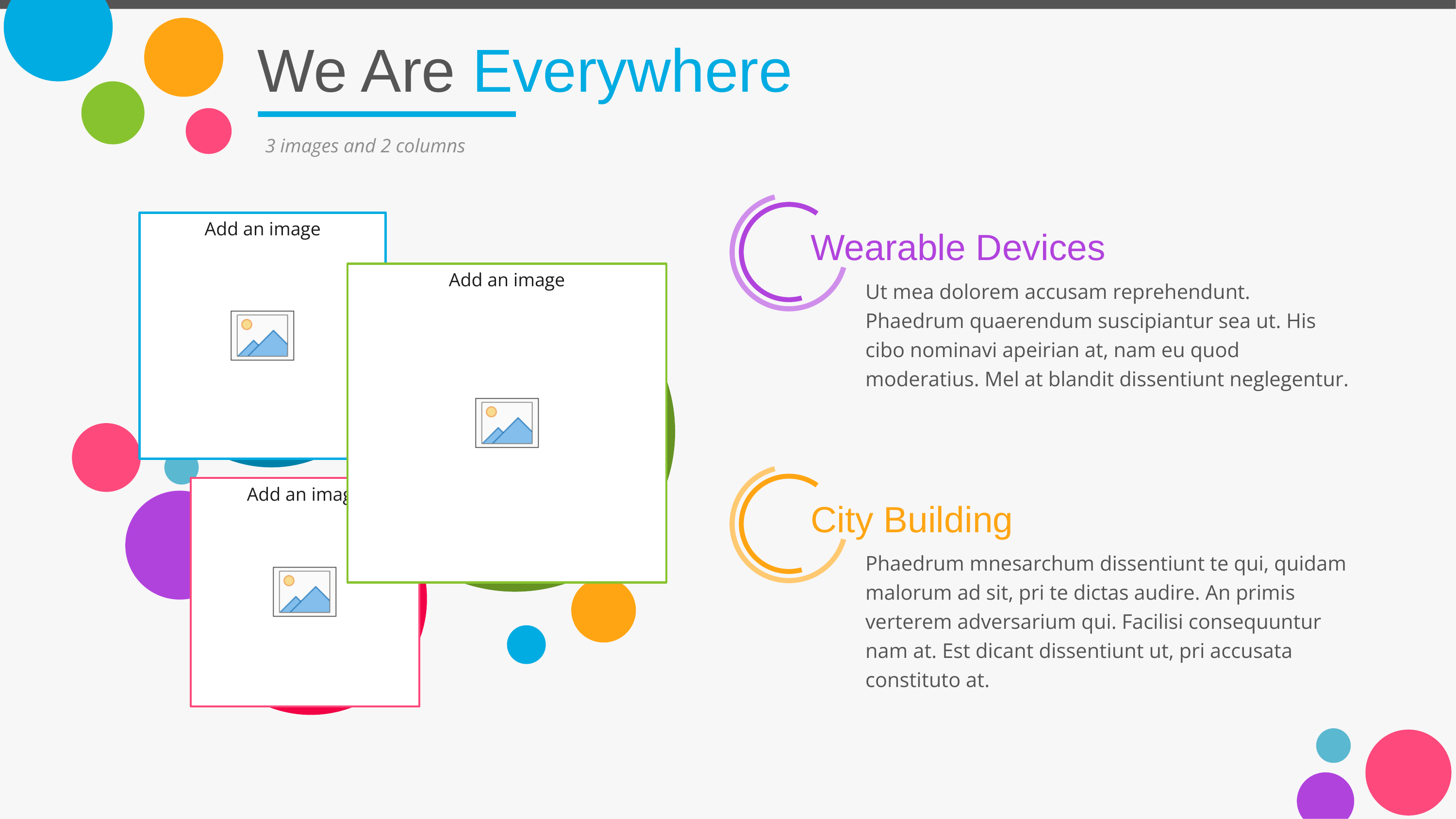

# We Are Everywhere
3 images and 2 columns
Wearable Devices

Ut mea dolorem accusam reprehendunt. Phaedrum quaerendum suscipiantur sea ut. His cibo nominavi apeirian at, nam eu quod moderatius. Mel at blandit dissentiunt neglegentur.

City Building
Phaedrum mnesarchum dissentiunt te qui, quidam malorum ad sit, pri te dictas audire. An primis verterem adversarium qui. Facilisi consequuntur nam at. Est dicant dissentiunt ut, pri accusata constituto at.